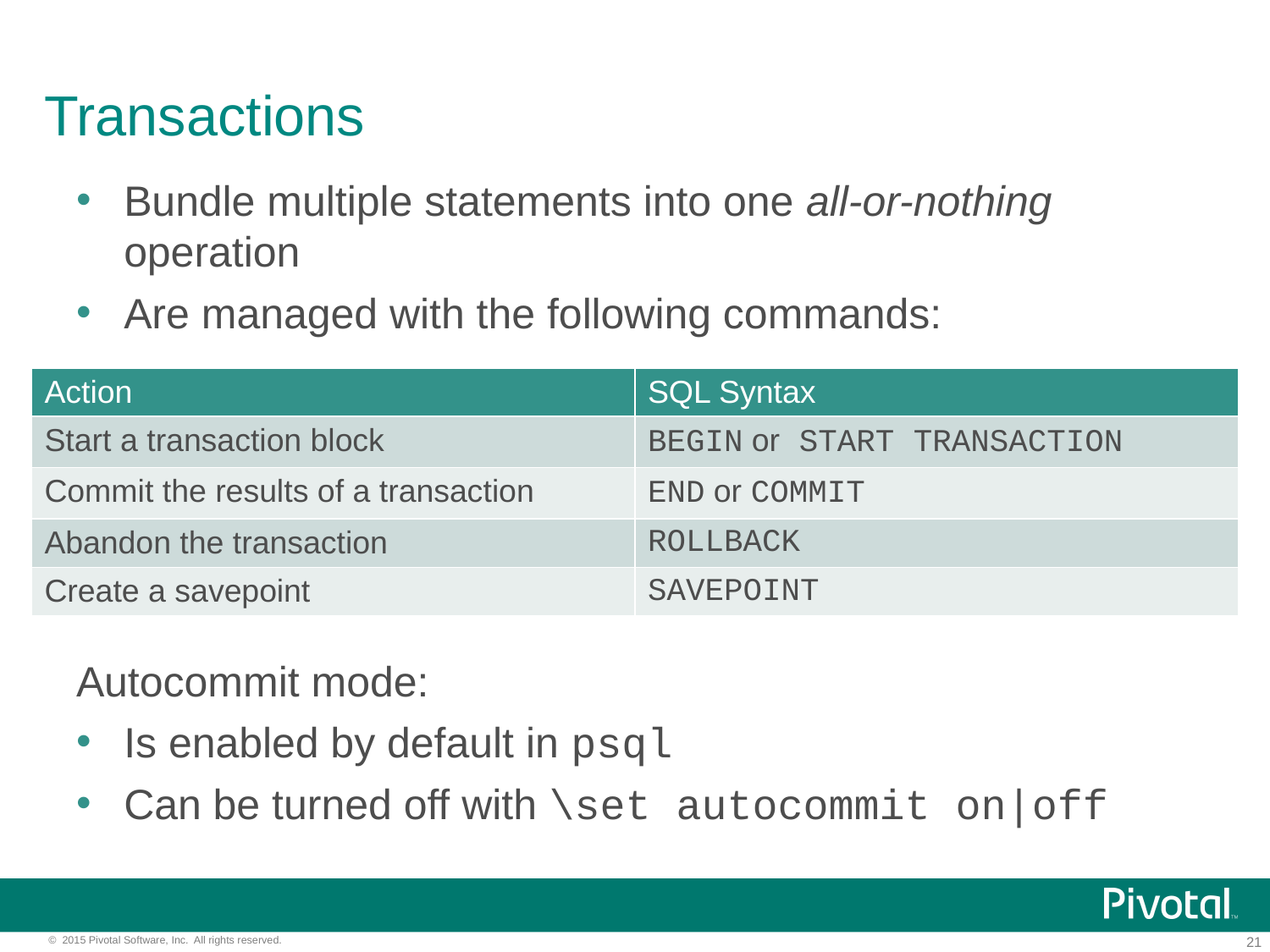

# Transactions
Bundle multiple statements into one all-or-nothing operation
Are managed with the following commands:

Autocommit mode:
Is enabled by default in psql
Can be turned off with \set autocommit on|off
| Action | SQL Syntax |
| --- | --- |
| Start a transaction block | BEGIN or START TRANSACTION |
| Commit the results of a transaction | END or COMMIT |
| Abandon the transaction | ROLLBACK |
| Create a savepoint | SAVEPOINT |